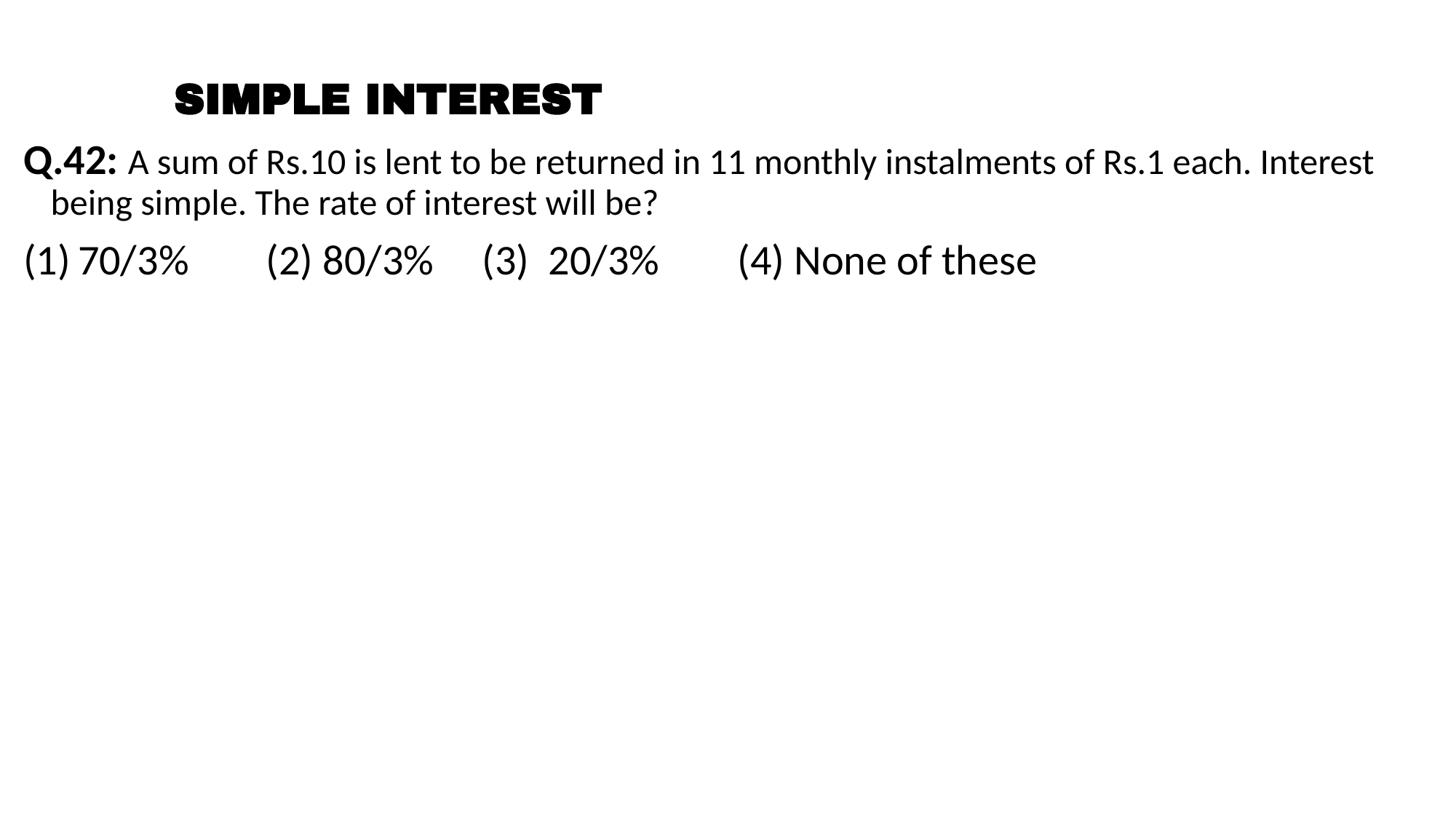

SIMPLE INTEREST
Q.42: A sum of Rs.10 is lent to be returned in 11 monthly instalments of Rs.1 each. Interest being simple. The rate of interest will be?
70/3%        (2) 80/3%     (3)  20/3%        (4) None of these